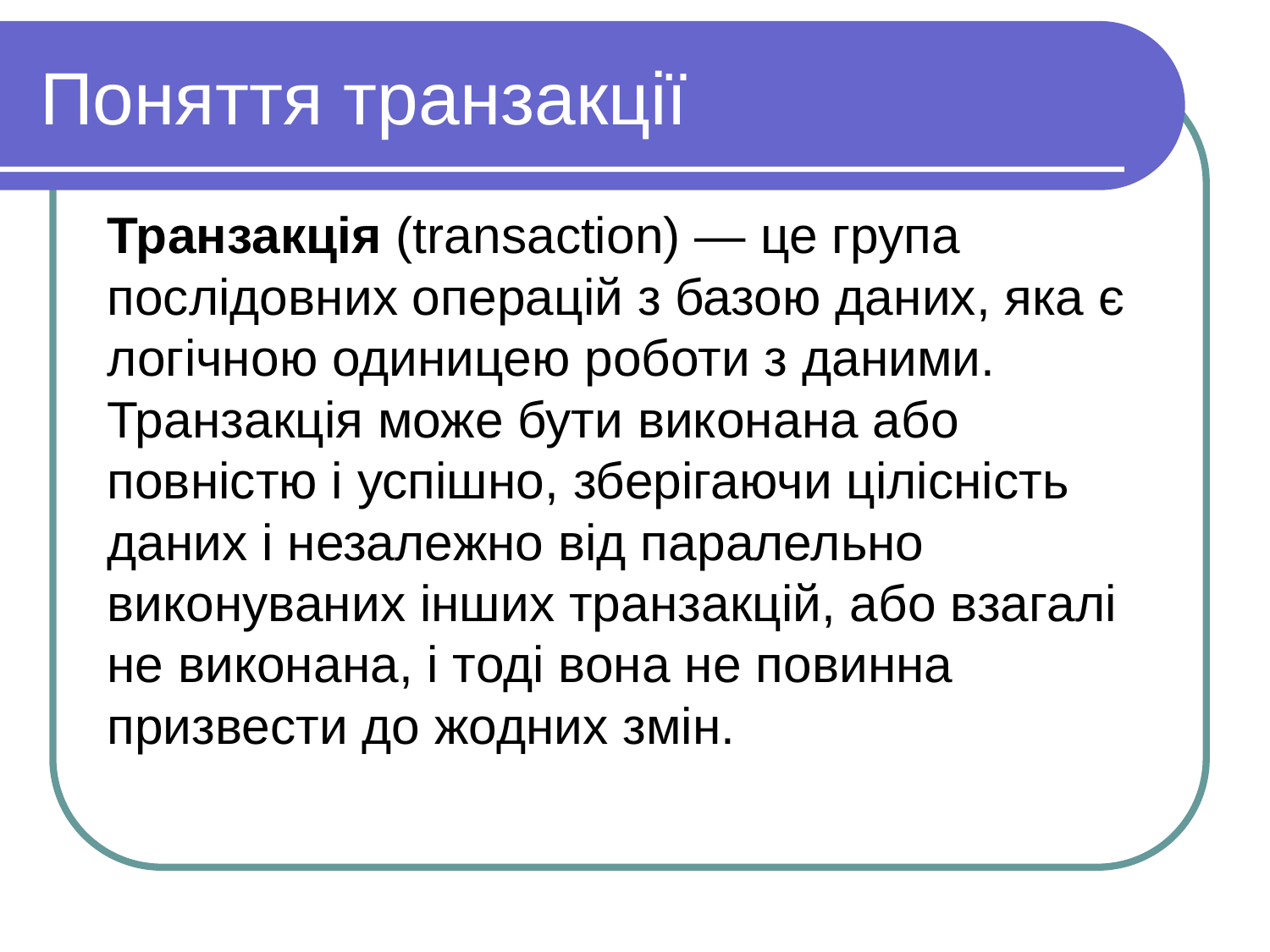

Поняття транзакції
Транзакція (transaction) — це група послідовних операцій з базою даних, яка є логічною одиницею роботи з даними. Транзакція може бути виконана або повністю і успішно, зберігаючи цілісність даних і незалежно від паралельно виконуваних інших транзакцій, або взагалі не виконана, і тоді вона не повинна призвести до жодних змін.